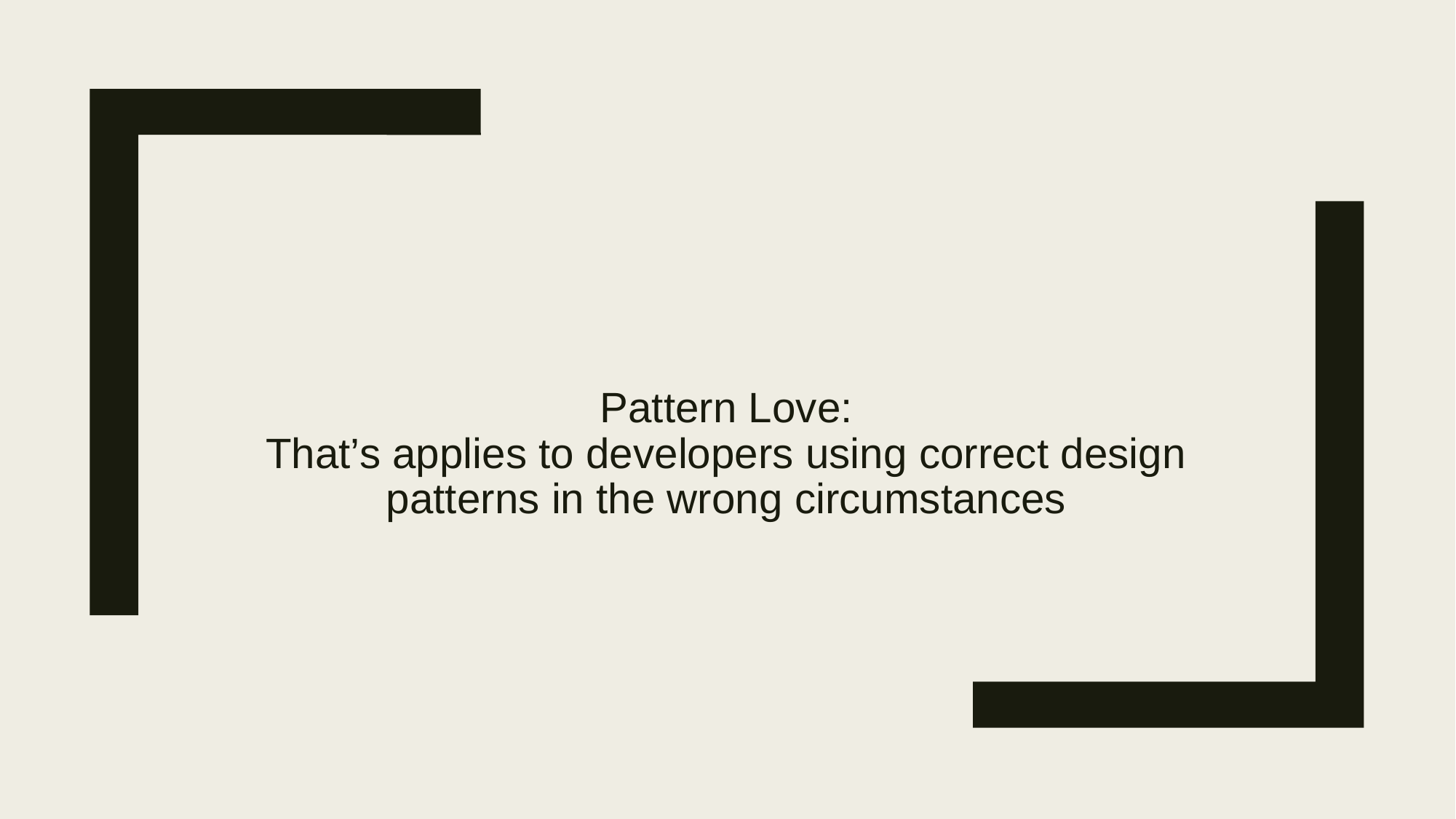

# Pattern Love: That’s applies to developers using correct design patterns in the wrong circumstances